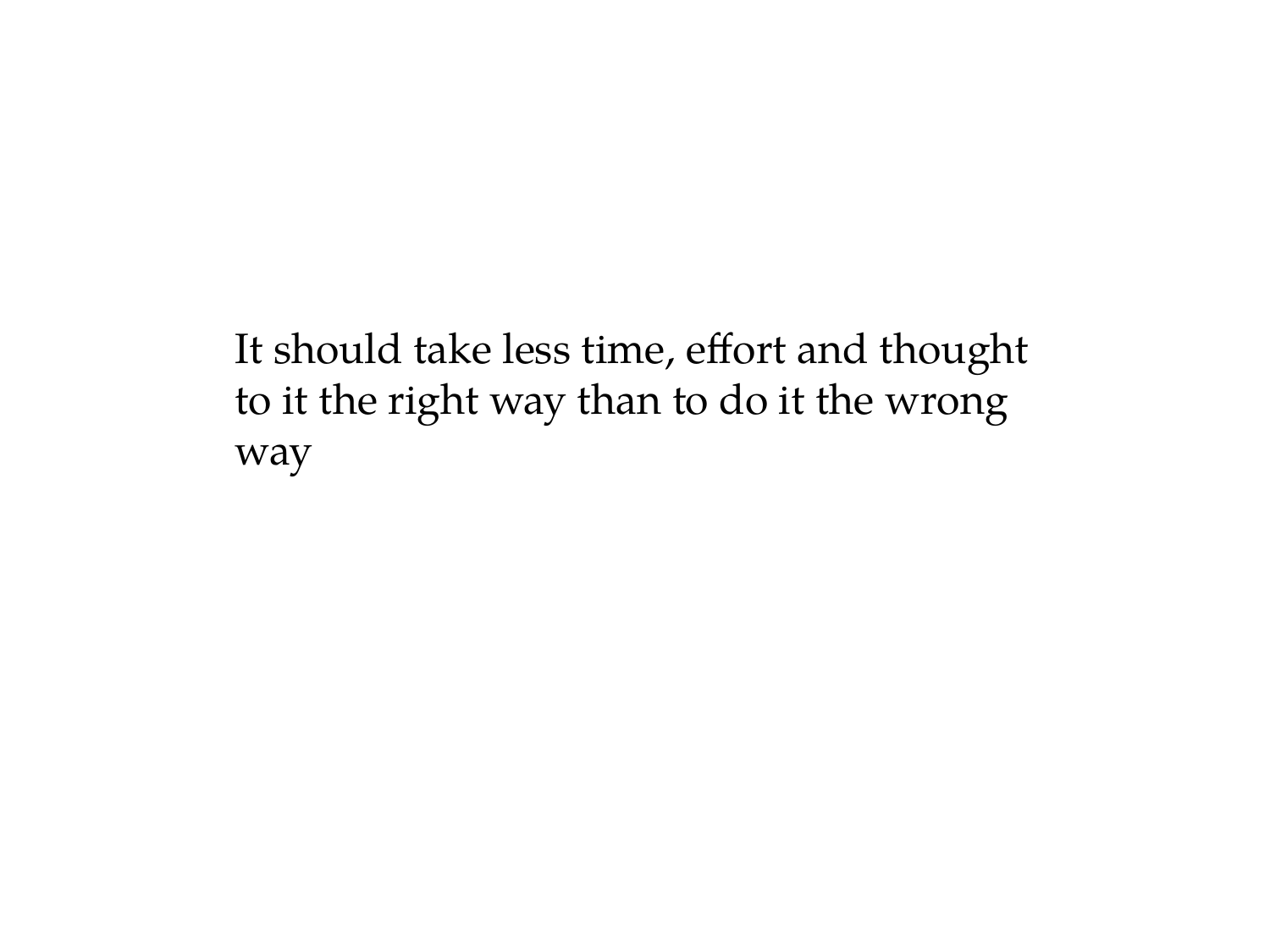

It should take less time, effort and thought to it the right way than to do it the wrong way